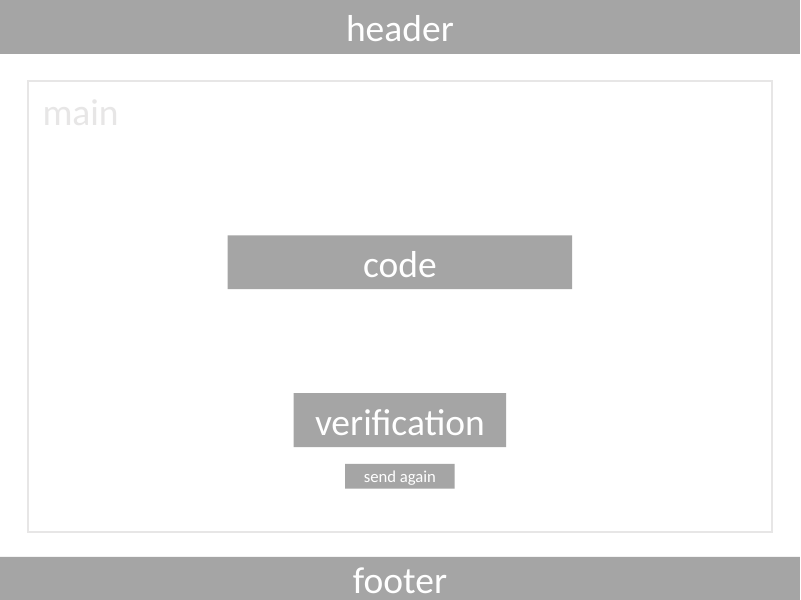

header
main
code
verification
send again
footer